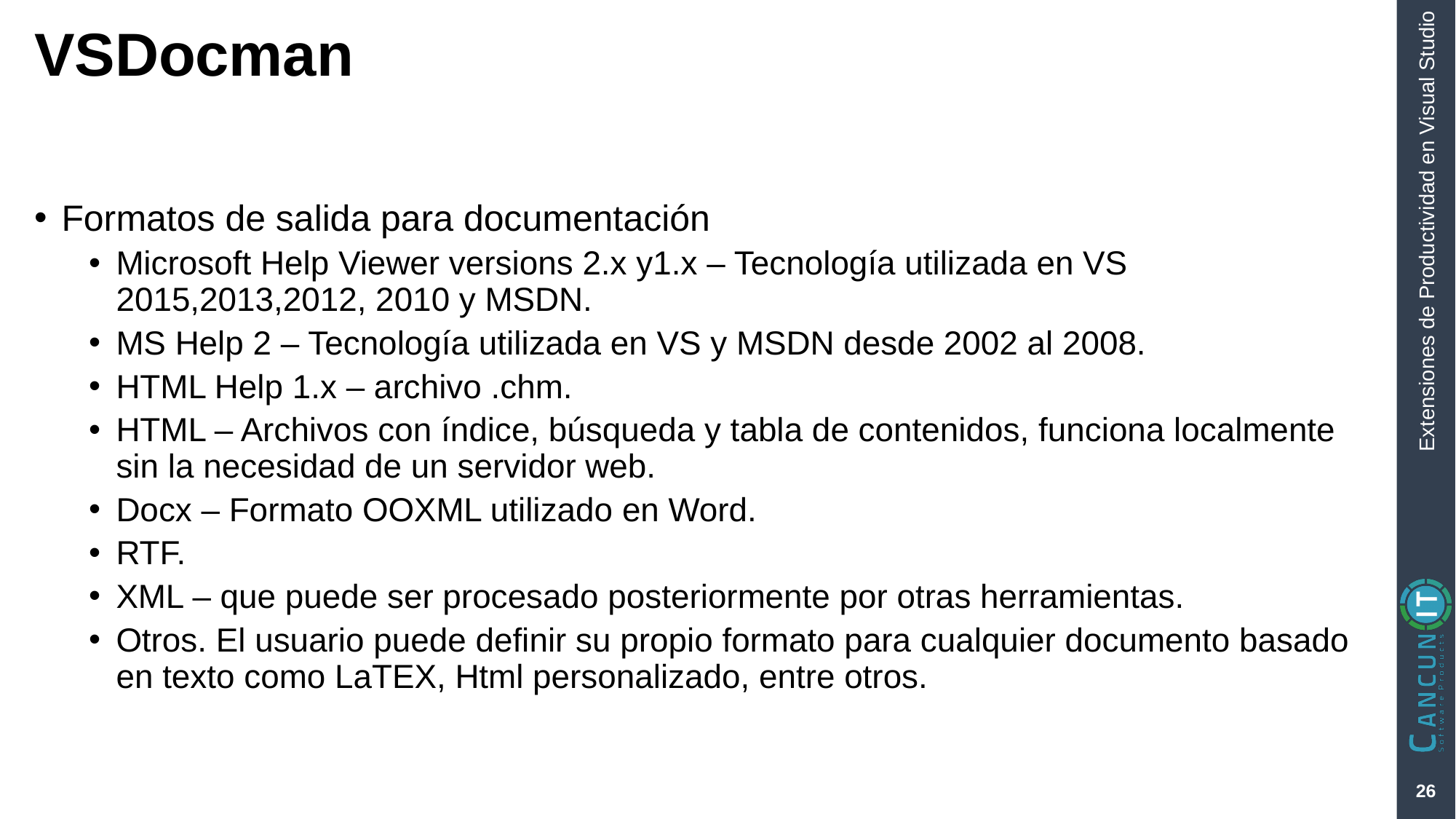

# VSDocman
Formatos de salida para documentación
Microsoft Help Viewer versions 2.x y1.x – Tecnología utilizada en VS 2015,2013,2012, 2010 y MSDN.
MS Help 2 – Tecnología utilizada en VS y MSDN desde 2002 al 2008.
HTML Help 1.x – archivo .chm.
HTML – Archivos con índice, búsqueda y tabla de contenidos, funciona localmente sin la necesidad de un servidor web.
Docx – Formato OOXML utilizado en Word.
RTF.
XML – que puede ser procesado posteriormente por otras herramientas.
Otros. El usuario puede definir su propio formato para cualquier documento basado en texto como LaTEX, Html personalizado, entre otros.

26